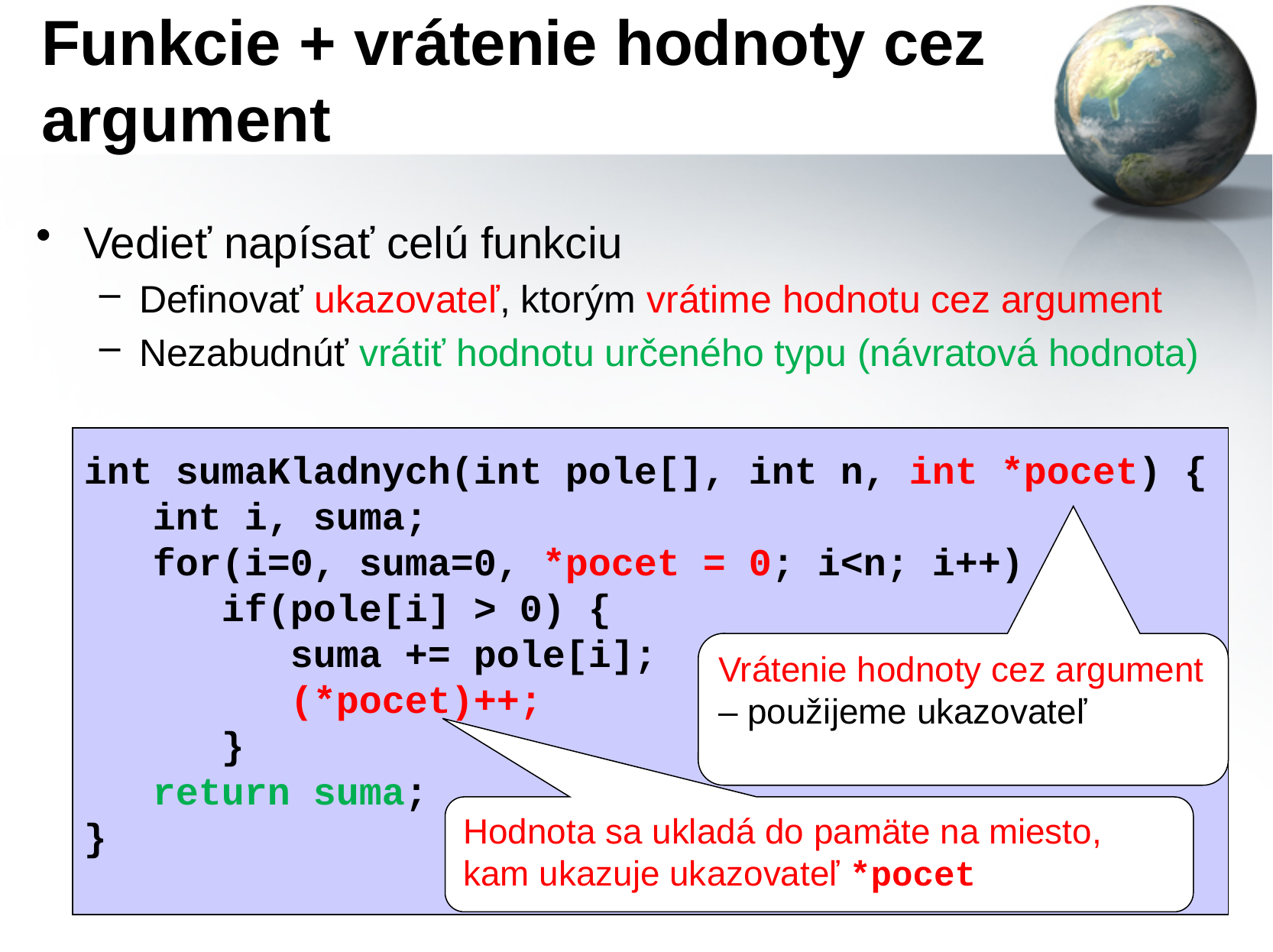

# Funkcie + vrátenie hodnoty cez argument
Vedieť napísať celú funkciu
Definovať ukazovateľ, ktorým vrátime hodnotu cez argument
Nezabudnúť vrátiť hodnotu určeného typu (návratová hodnota)

int sumaKladnych(int pole[], int n, int *pocet) {
   int i, suma;
   for(i=0, suma=0, *pocet = 0; i<n; i++)
      if(pole[i] > 0) {
         suma += pole[i];
         (*pocet)++;
      }
   return suma;
}
Vrátenie hodnoty cez argument – použijeme ukazovateľ
Hodnota sa ukladá do pamäte na miesto, kam ukazuje ukazovateľ *pocet